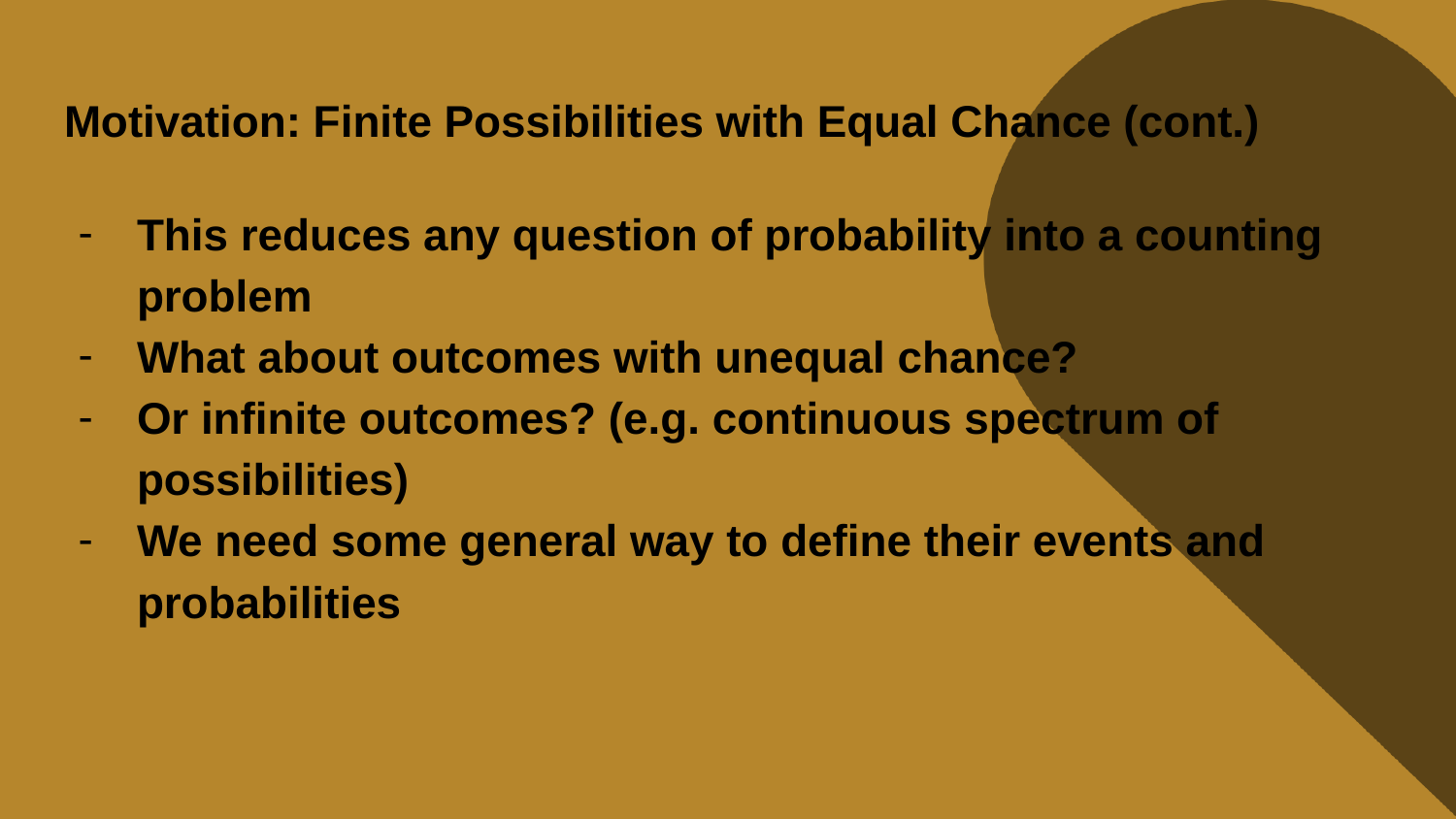

# Motivation: Finite Possibilities with Equal Chance (cont.)
This reduces any question of probability into a counting problem
What about outcomes with unequal chance?
Or infinite outcomes? (e.g. continuous spectrum of possibilities)
We need some general way to define their events and probabilities